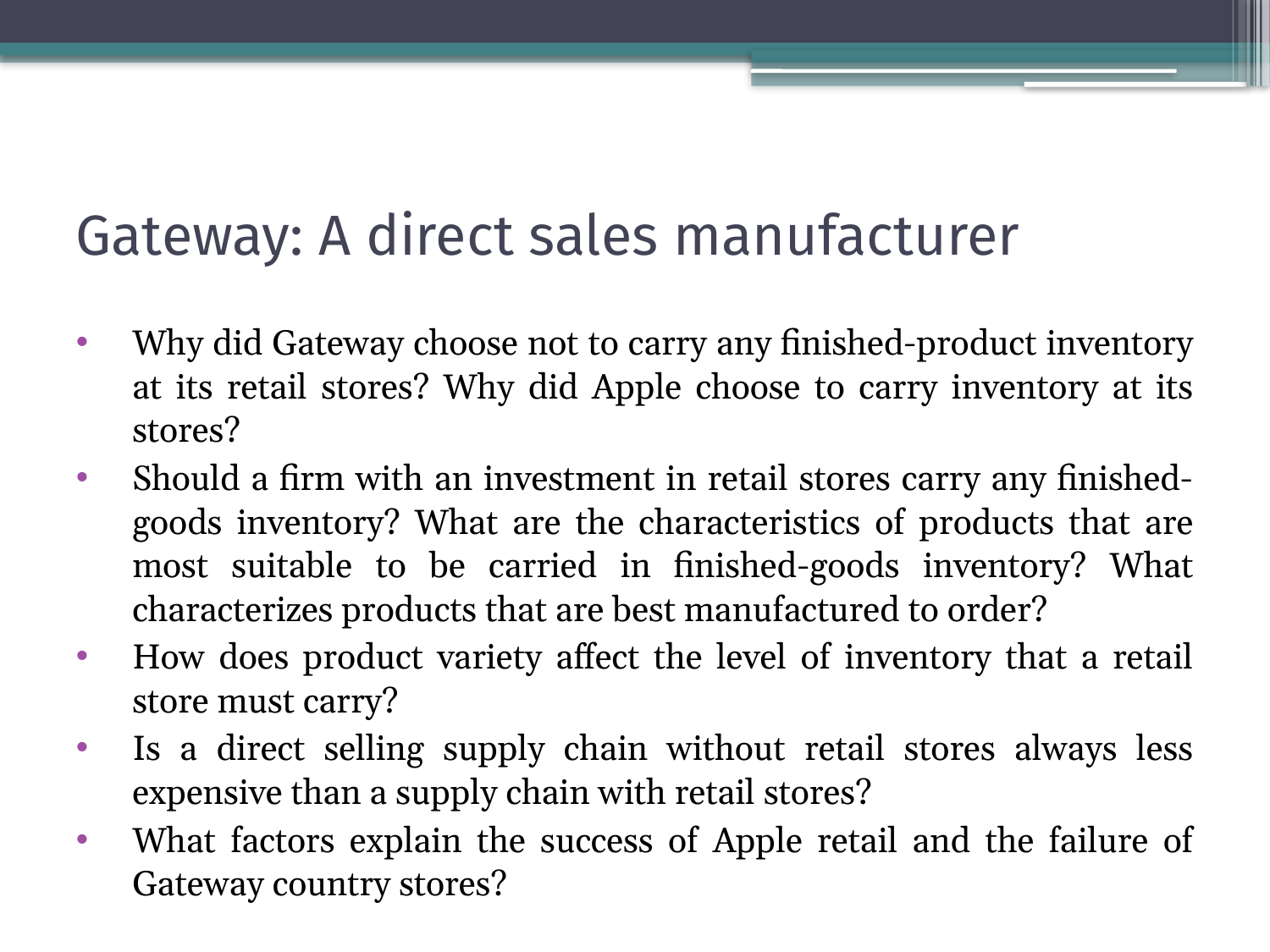

# Gateway: A direct sales manufacturer
Why did Gateway choose not to carry any finished-product inventory at its retail stores? Why did Apple choose to carry inventory at its stores?
Should a firm with an investment in retail stores carry any finished-goods inventory? What are the characteristics of products that are most suitable to be carried in finished-goods inventory? What characterizes products that are best manufactured to order?
How does product variety affect the level of inventory that a retail store must carry?
Is a direct selling supply chain without retail stores always less expensive than a supply chain with retail stores?
What factors explain the success of Apple retail and the failure of Gateway country stores?